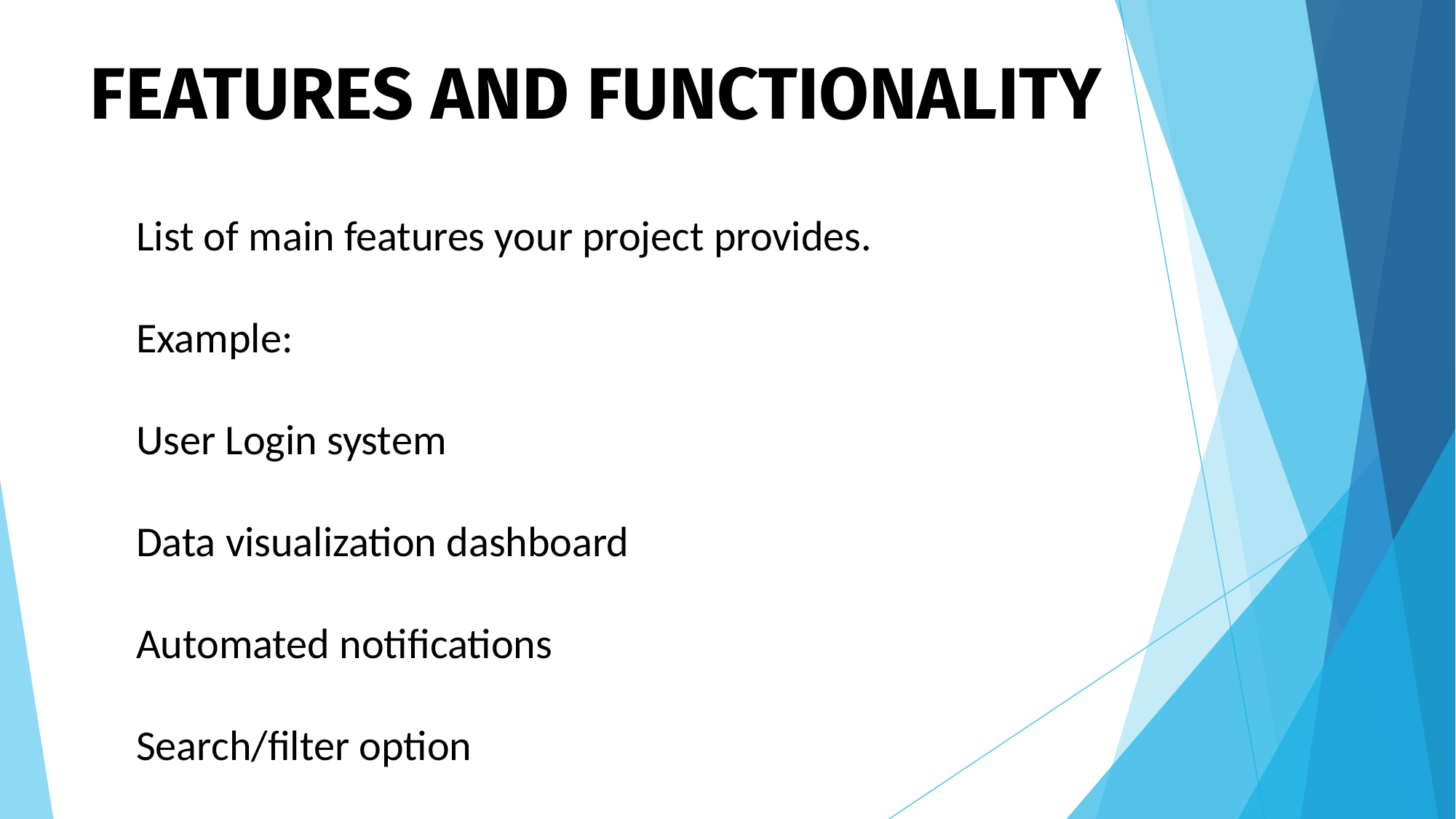

# FEATURES AND FUNCTIONALITY
List of main features your project provides.

Example:

User Login system

Data visualization dashboard

Automated notifications

Search/filter option